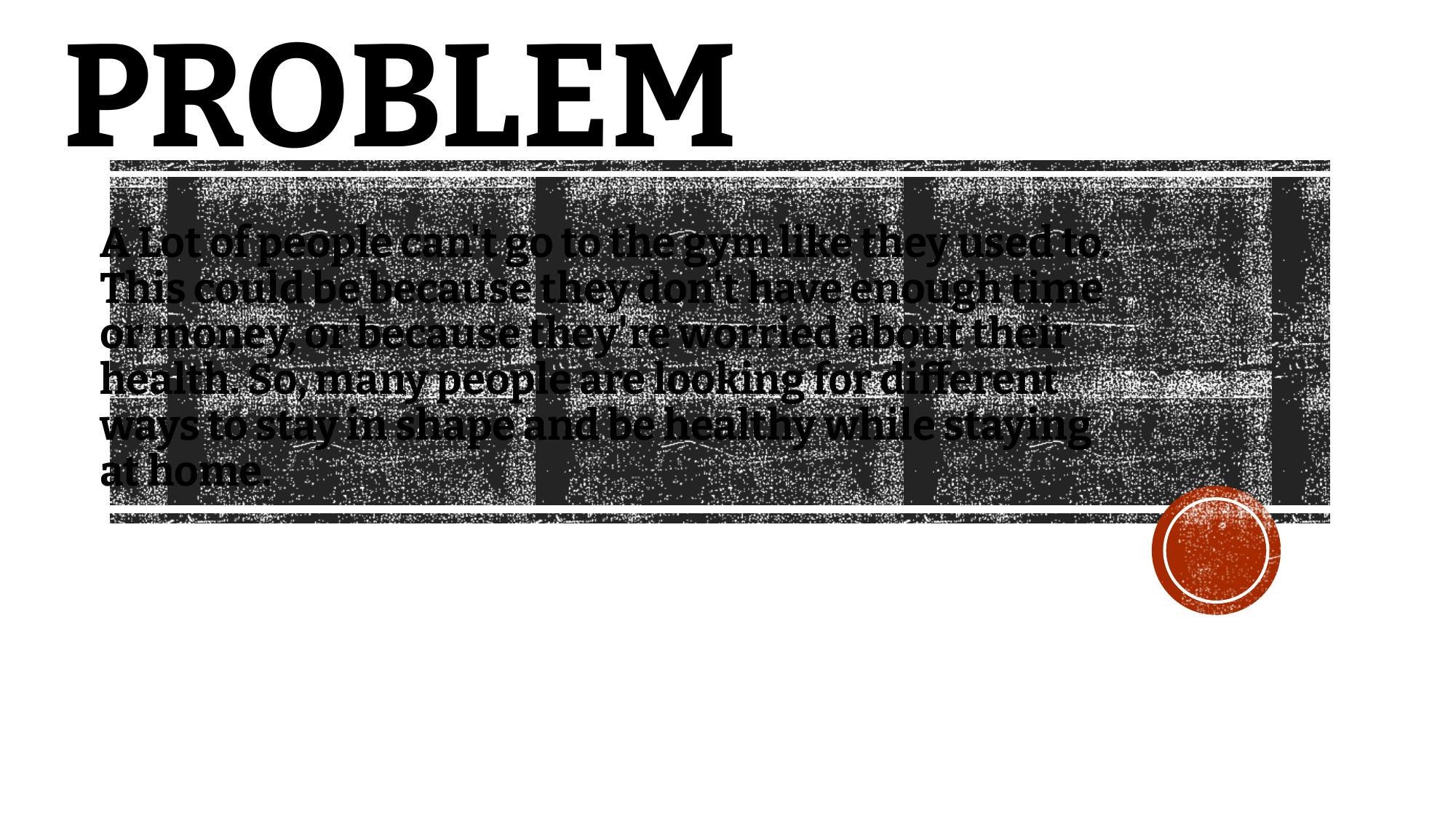

# PROBLEM
A Lot of people can't go to the gym like they used to. This could be because they don't have enough time or money, or because they're worried about their health. So, many people are looking for different ways to stay in shape and be healthy while staying at home.